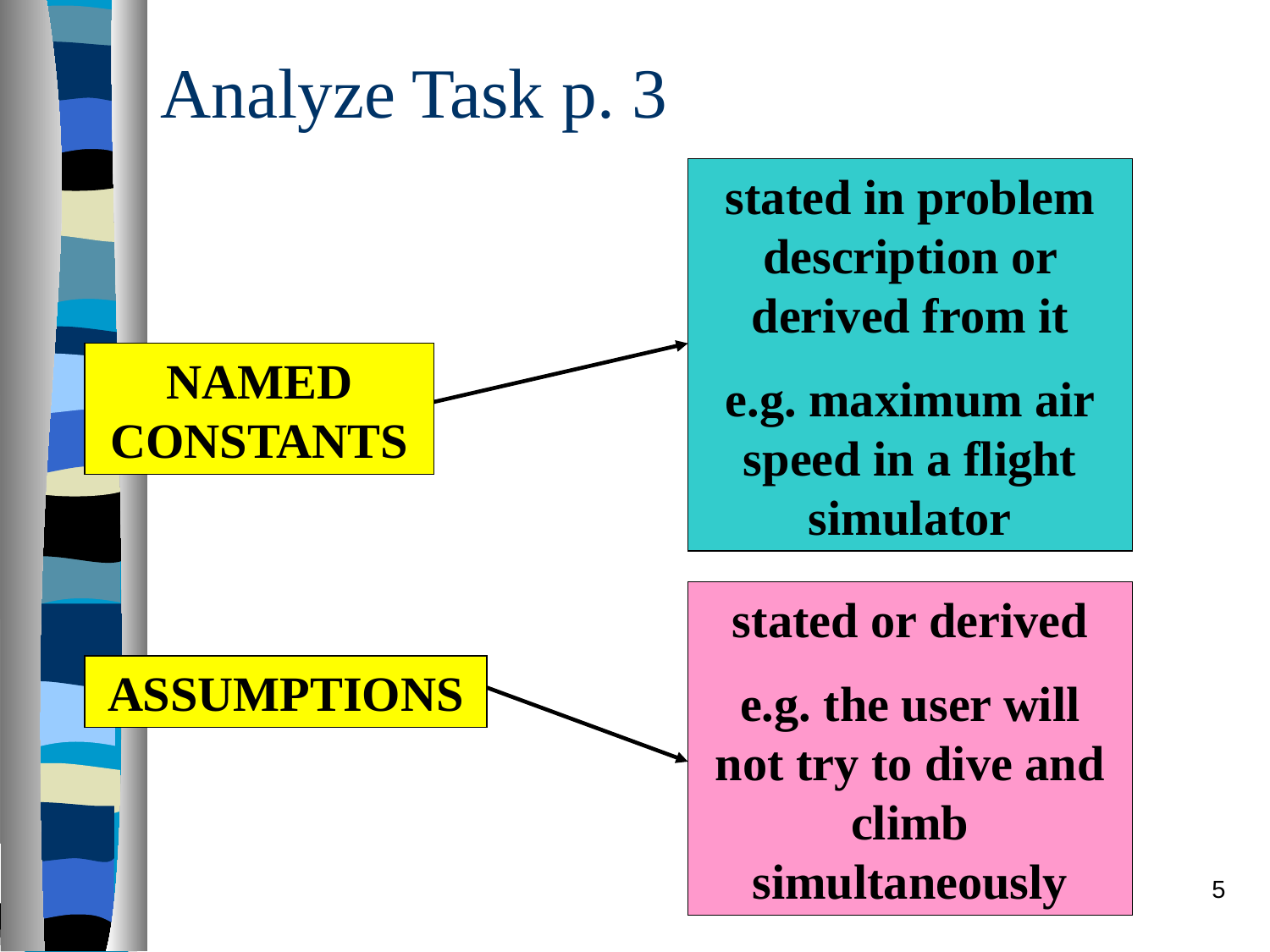

# Analyze Task p. 3
stated in problem description or derived from it
e.g. maximum air speed in a flight simulator
NAMED CONSTANTS

stated or derived
e.g. the user will not try to dive and climb simultaneously
ASSUMPTIONS

5